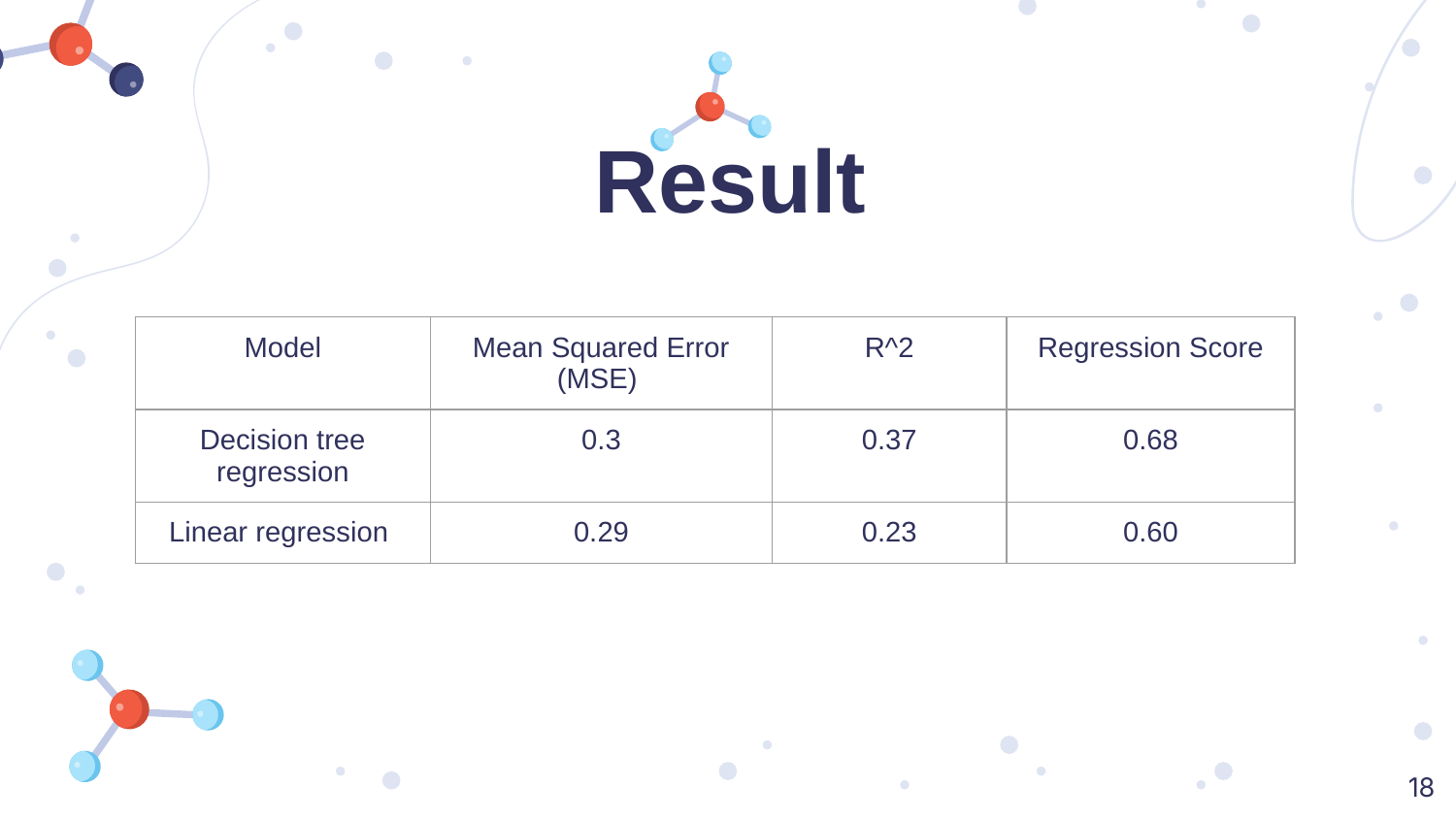

# Result

| Model | Mean Squared Error (MSE) | R^2 | Regression Score |
| --- | --- | --- | --- |
| Decision tree regression | 0.3 | 0.37 | 0.68 |
| Linear regression | 0.29 | 0.23 | 0.60 |

18